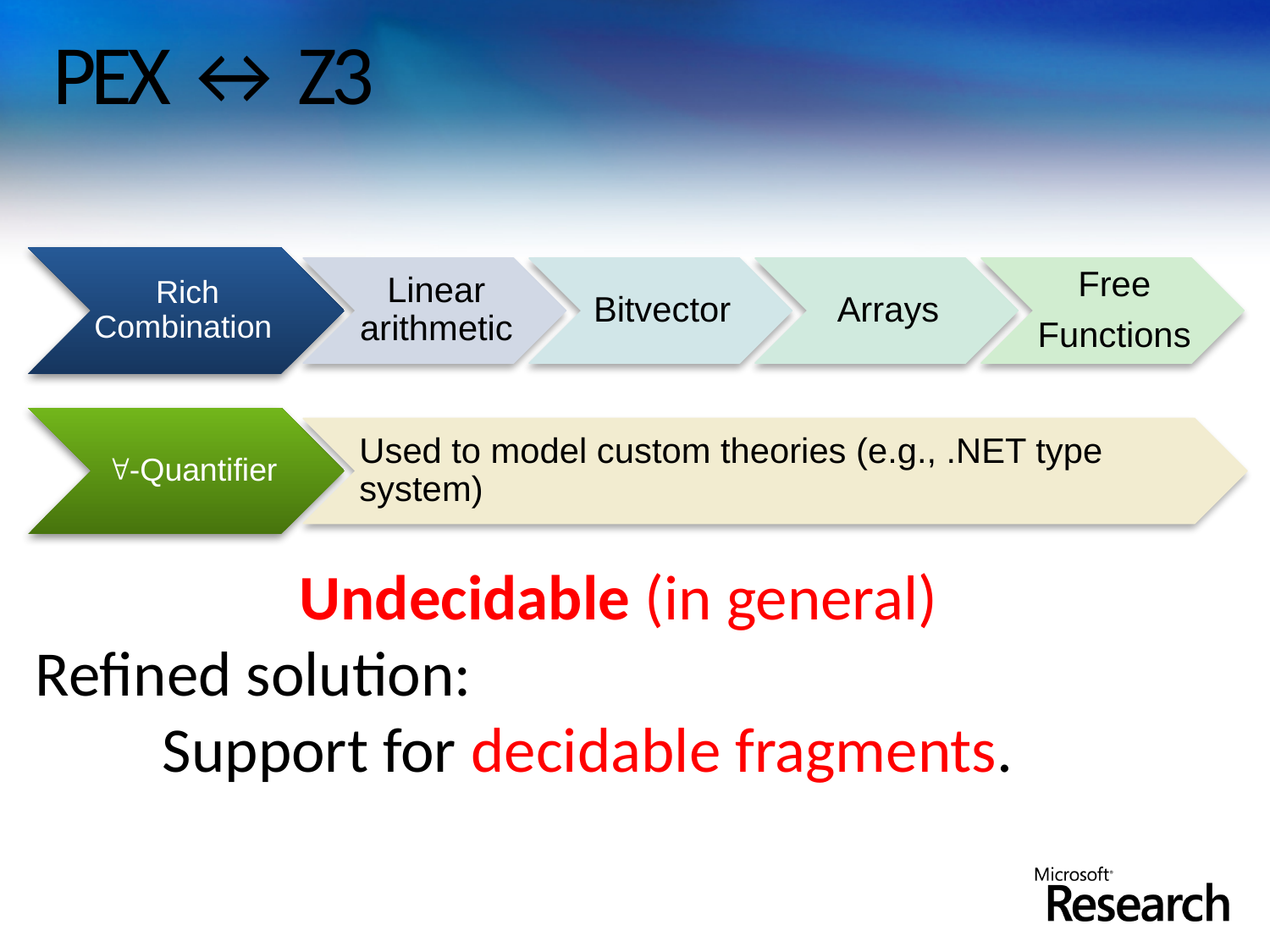

# PEX ↔ Z3

Rich Combination

Linear arithmetic

Bitvector

Arrays

Free
Functions

 ∀-Quantifier

Used to model custom theories (e.g., .NET type system)
Undecidable (in general)
Refined solution:
	Support for decidable fragments.